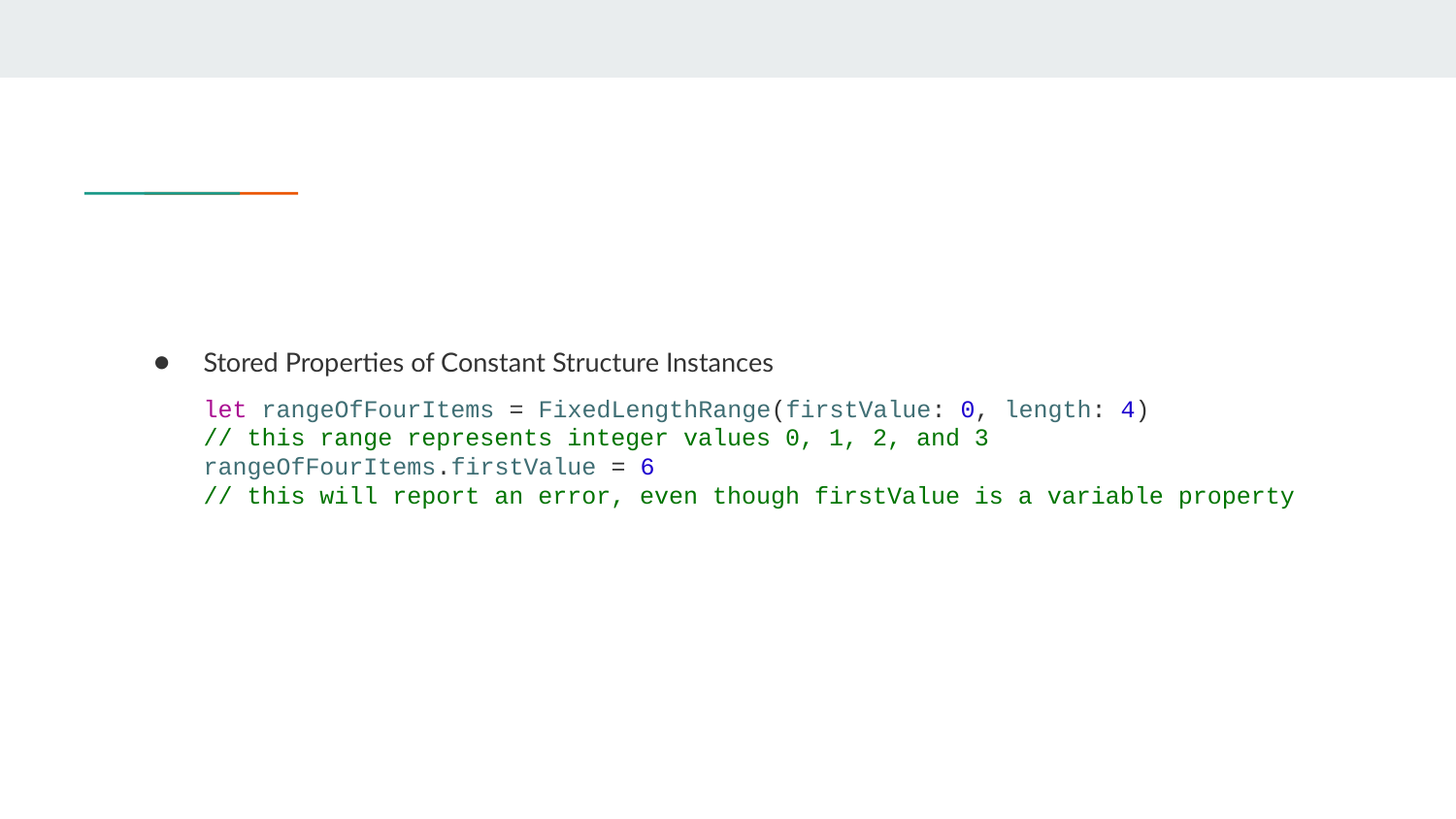

#
Stored Properties of Constant Structure Instances
let rangeOfFourItems = FixedLengthRange(firstValue: 0, length: 4)
// this range represents integer values 0, 1, 2, and 3
rangeOfFourItems.firstValue = 6
// this will report an error, even though firstValue is a variable property